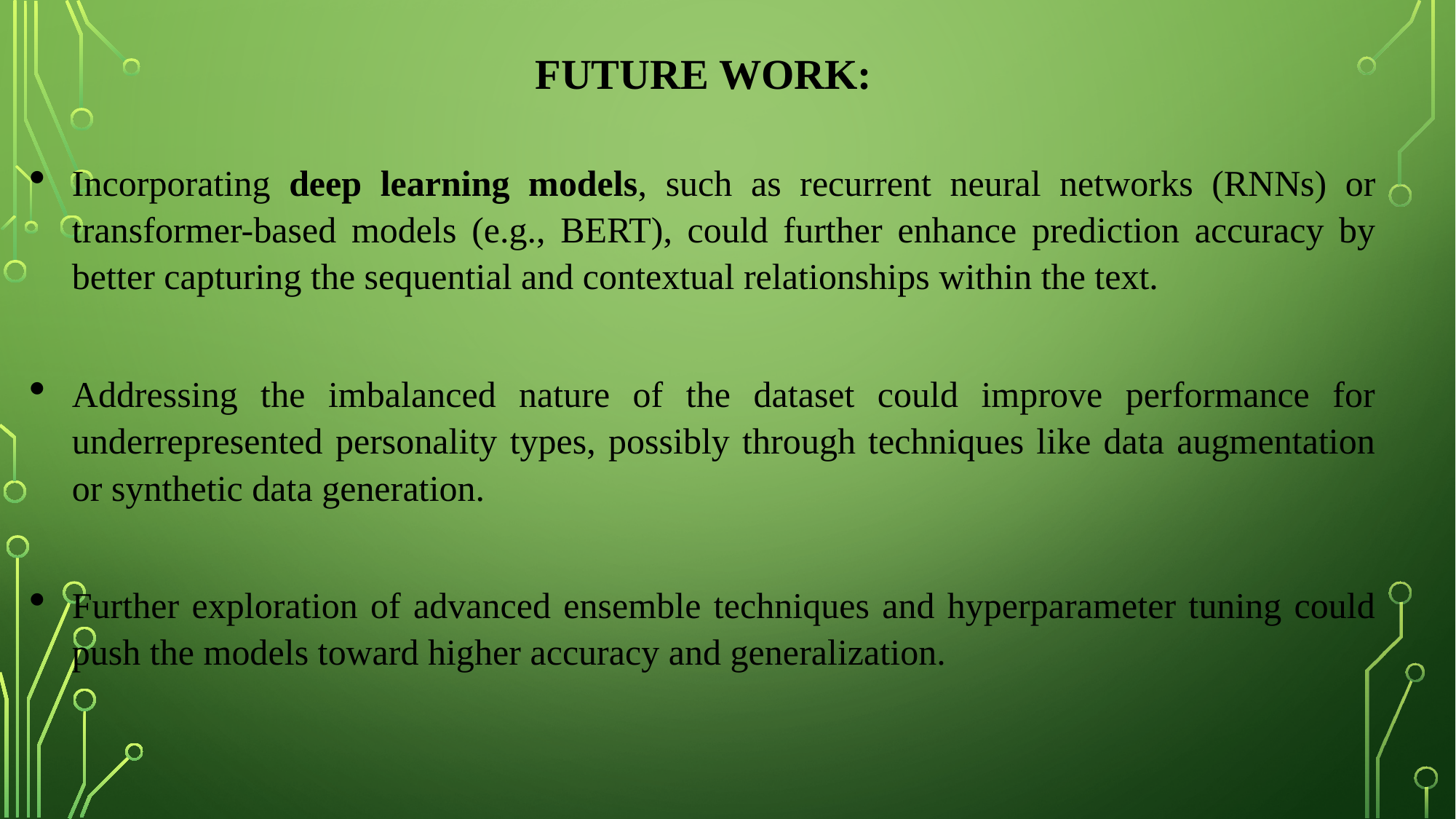

FUTURE WORK:

Incorporating deep learning models, such as recurrent neural networks (RNNs) or transformer-based models (e.g., BERT), could further enhance prediction accuracy by better capturing the sequential and contextual relationships within the text.

Addressing the imbalanced nature of the dataset could improve performance for underrepresented personality types, possibly through techniques like data augmentation or synthetic data generation.

Further exploration of advanced ensemble techniques and hyperparameter tuning could push the models toward higher accuracy and generalization.